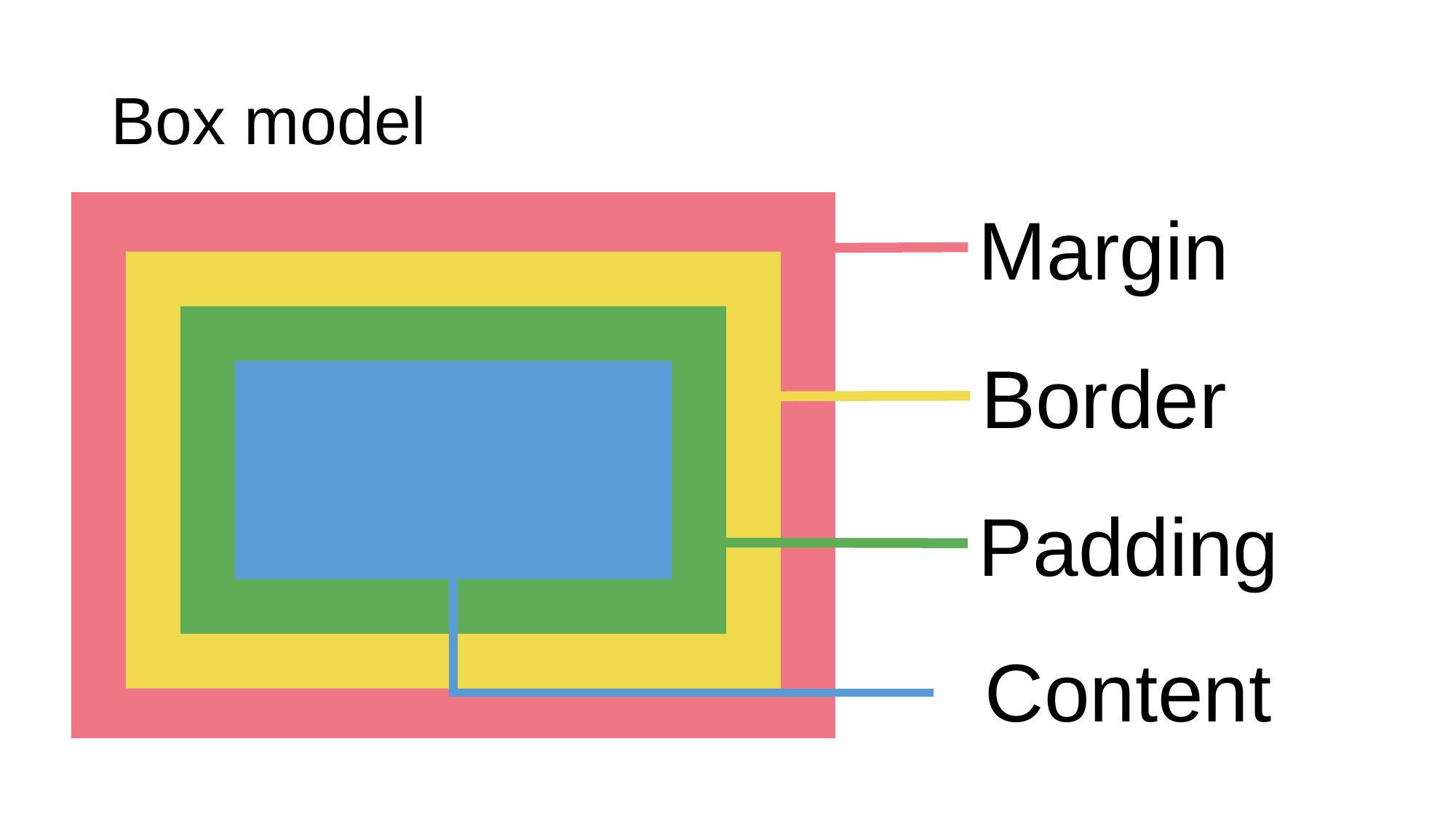

# Box model

Margin

Border

Padding
Content